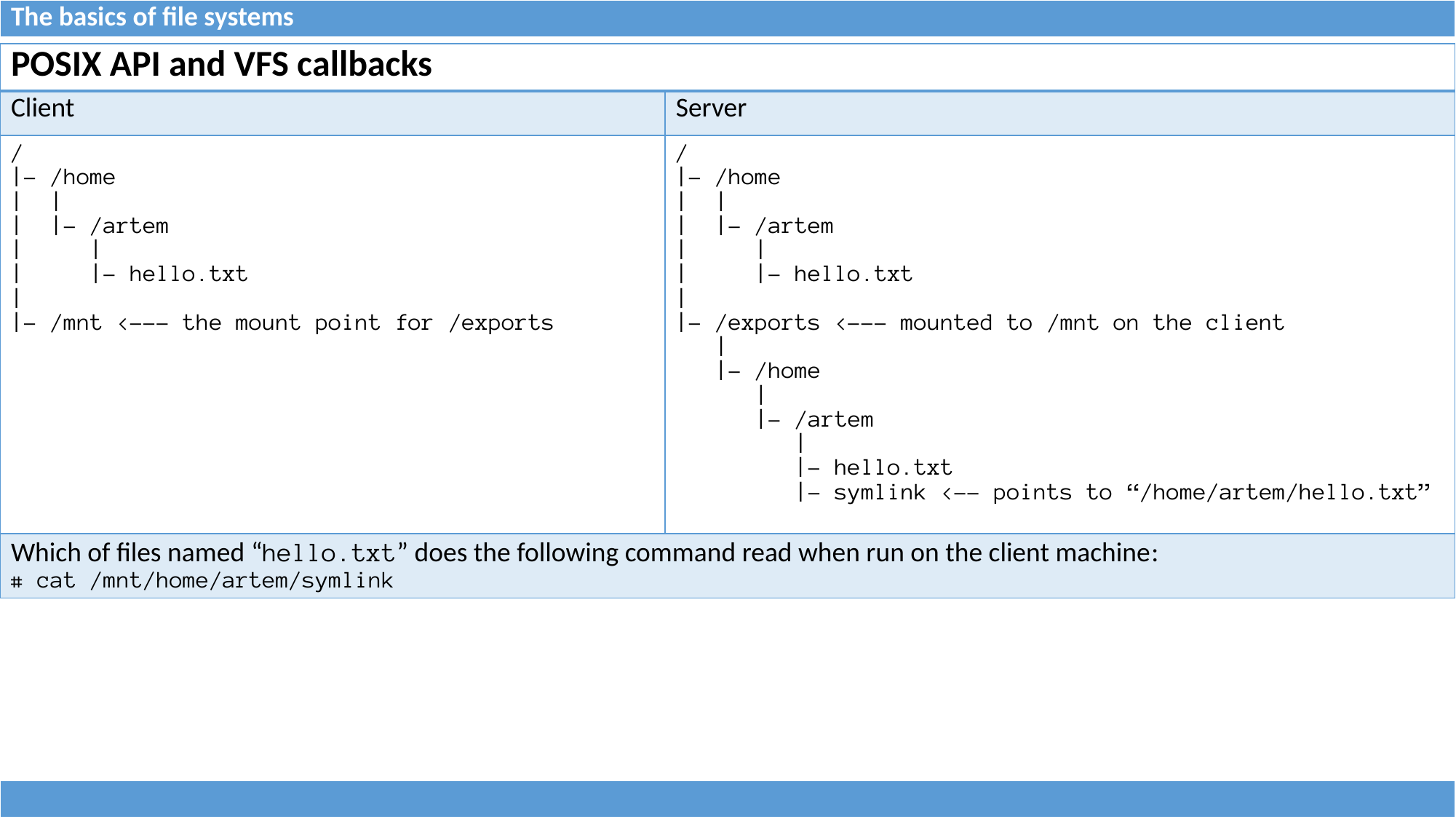

| The basics of file systems |
| --- |
| POSIX API and VFS callbacks |  |
| --- | --- |
| Client | Server |
| / |- /home | | | |- /artem | | | |- hello.txt | |- /mnt <--- the mount point for /exports | / |- /home | | | |- /artem | | | |- hello.txt | |- /exports <--- mounted to /mnt on the client | |- /home | |- /artem | |- hello.txt |- symlink <-- points to “/home/artem/hello.txt” |
| Which of files named “hello.txt” does the following command read when run on the client machine: # cat /mnt/home/artem/symlink |  |
|  |
| --- |